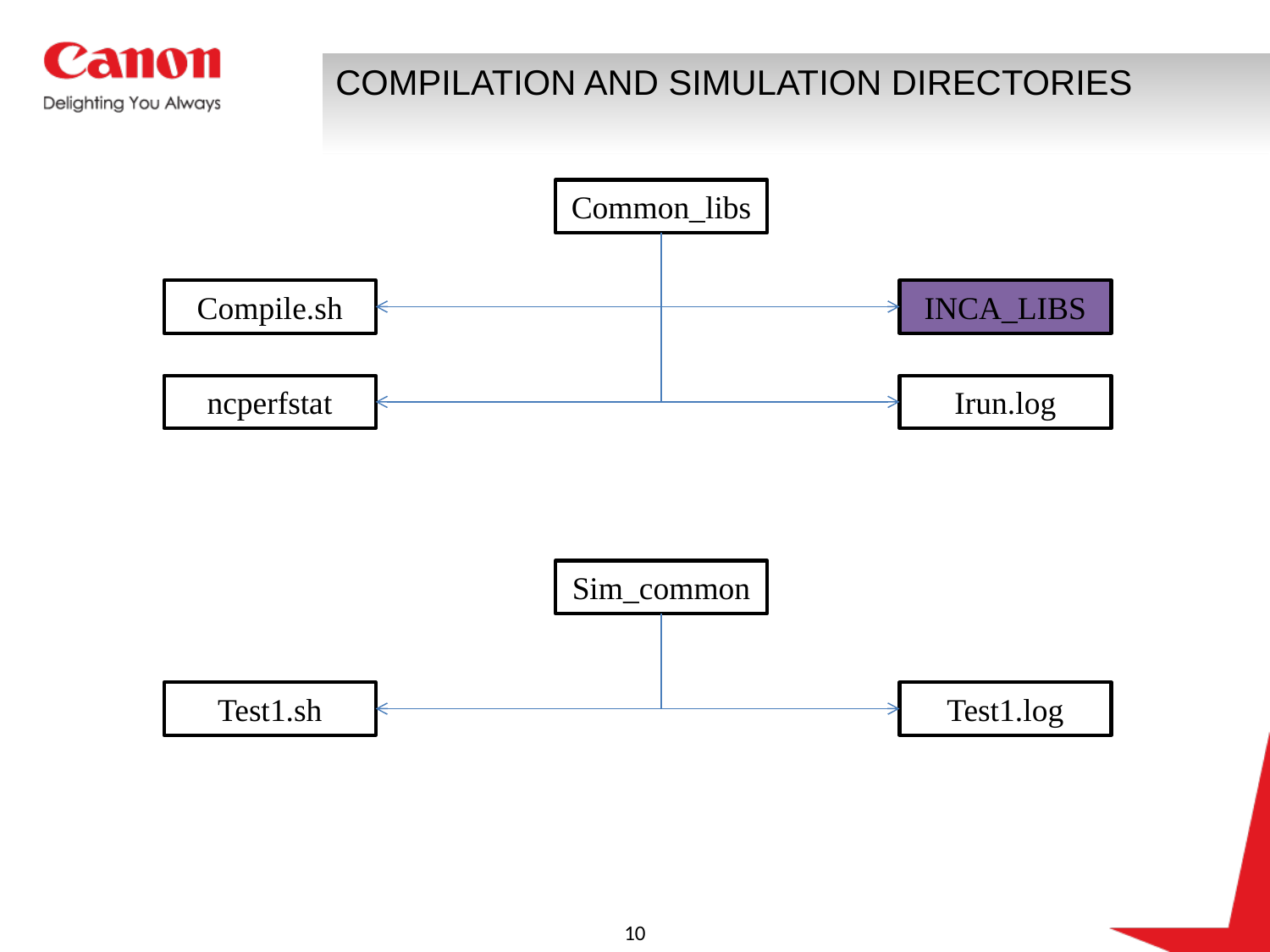

# COMPILATION AND SIMULATION DIRECTORIES
Common_libs
Compile.sh
INCA_LIBS
ncperfstat
Irun.log
Sim_common
Test1.sh
Test1.log